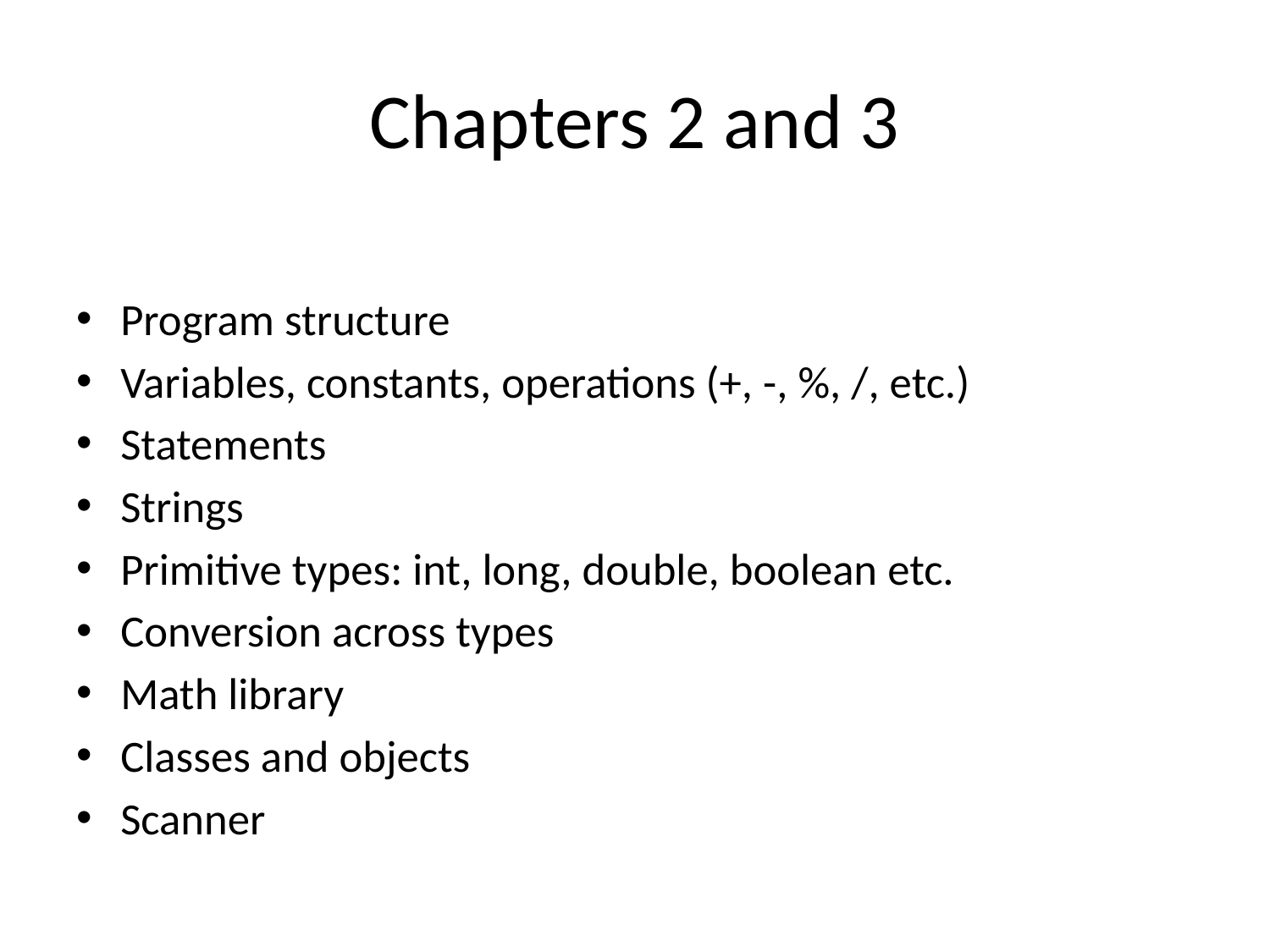

# Chapters 2 and 3

Program structure
Variables, constants, operations (+, -, %, /, etc.)
Statements
Strings
Primitive types: int, long, double, boolean etc.
Conversion across types
Math library
Classes and objects
Scanner